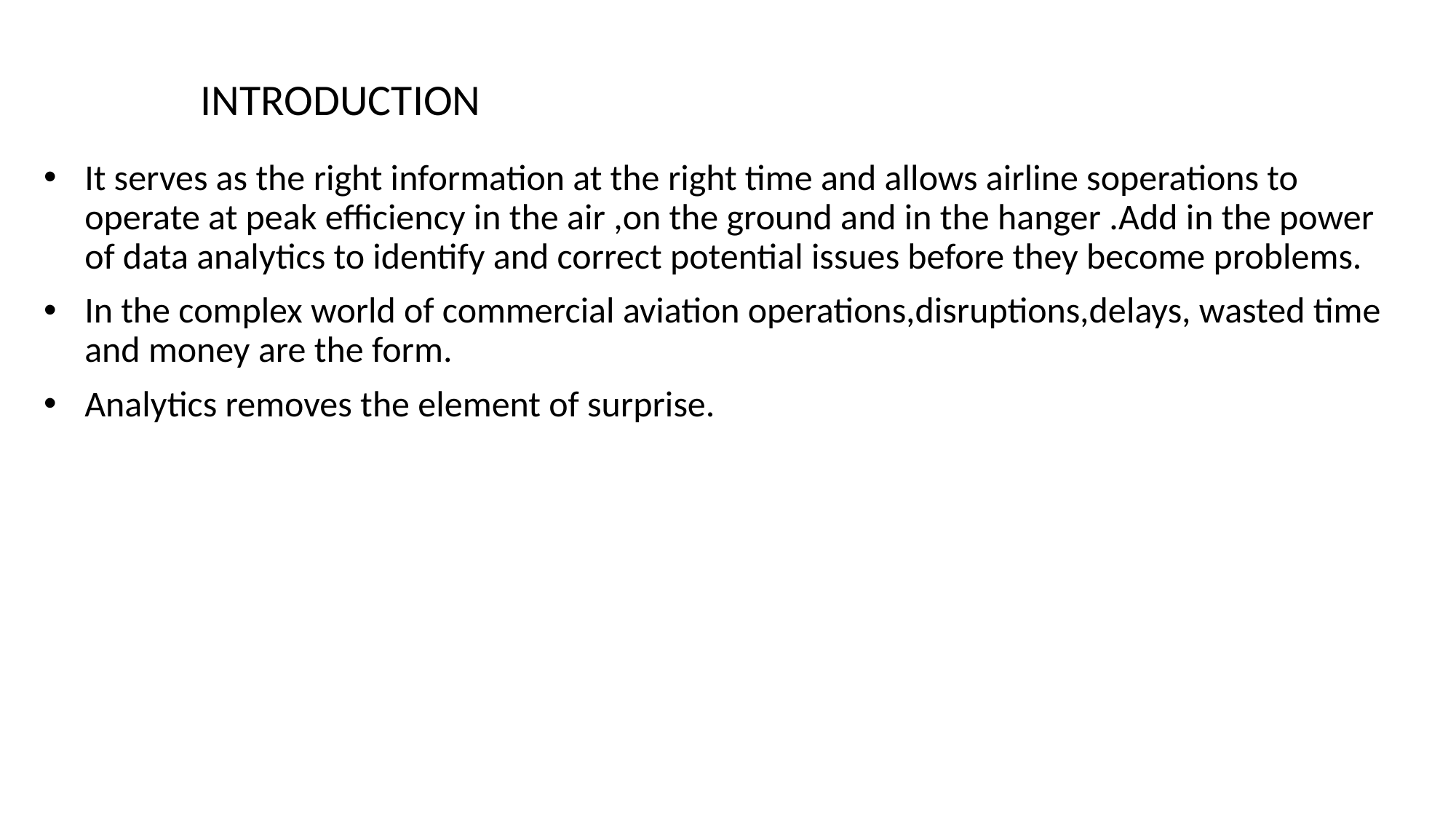

# INTRODUCTION
It serves as the right information at the right time and allows airline soperations to operate at peak efficiency in the air ,on the ground and in the hanger .Add in the power of data analytics to identify and correct potential issues before they become problems.
In the complex world of commercial aviation operations,disruptions,delays, wasted time and money are the form.
Analytics removes the element of surprise.